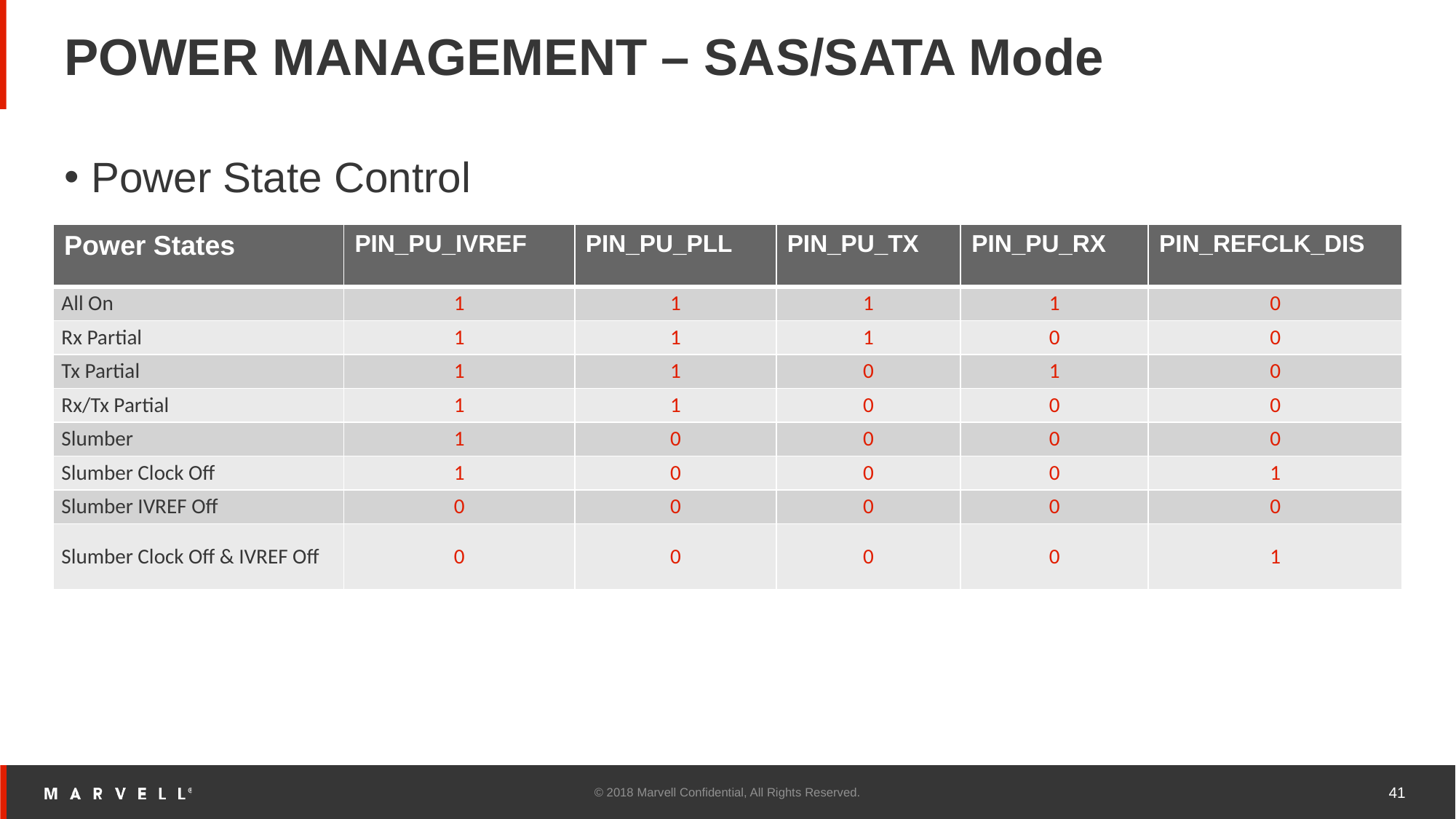

# POWER MANAGEMENT – SAS/SATA Mode
Power State Control
| Power States | PIN\_PU\_IVREF | PIN\_PU\_PLL | PIN\_PU\_TX | PIN\_PU\_RX | PIN\_REFCLK\_DIS |
| --- | --- | --- | --- | --- | --- |
| All On | 1 | 1 | 1 | 1 | 0 |
| Rx Partial | 1 | 1 | 1 | 0 | 0 |
| Tx Partial | 1 | 1 | 0 | 1 | 0 |
| Rx/Tx Partial | 1 | 1 | 0 | 0 | 0 |
| Slumber | 1 | 0 | 0 | 0 | 0 |
| Slumber Clock Off | 1 | 0 | 0 | 0 | 1 |
| Slumber IVREF Off | 0 | 0 | 0 | 0 | 0 |
| Slumber Clock Off & IVREF Off | 0 | 0 | 0 | 0 | 1 |
© 2018 Marvell Confidential, All Rights Reserved.
41